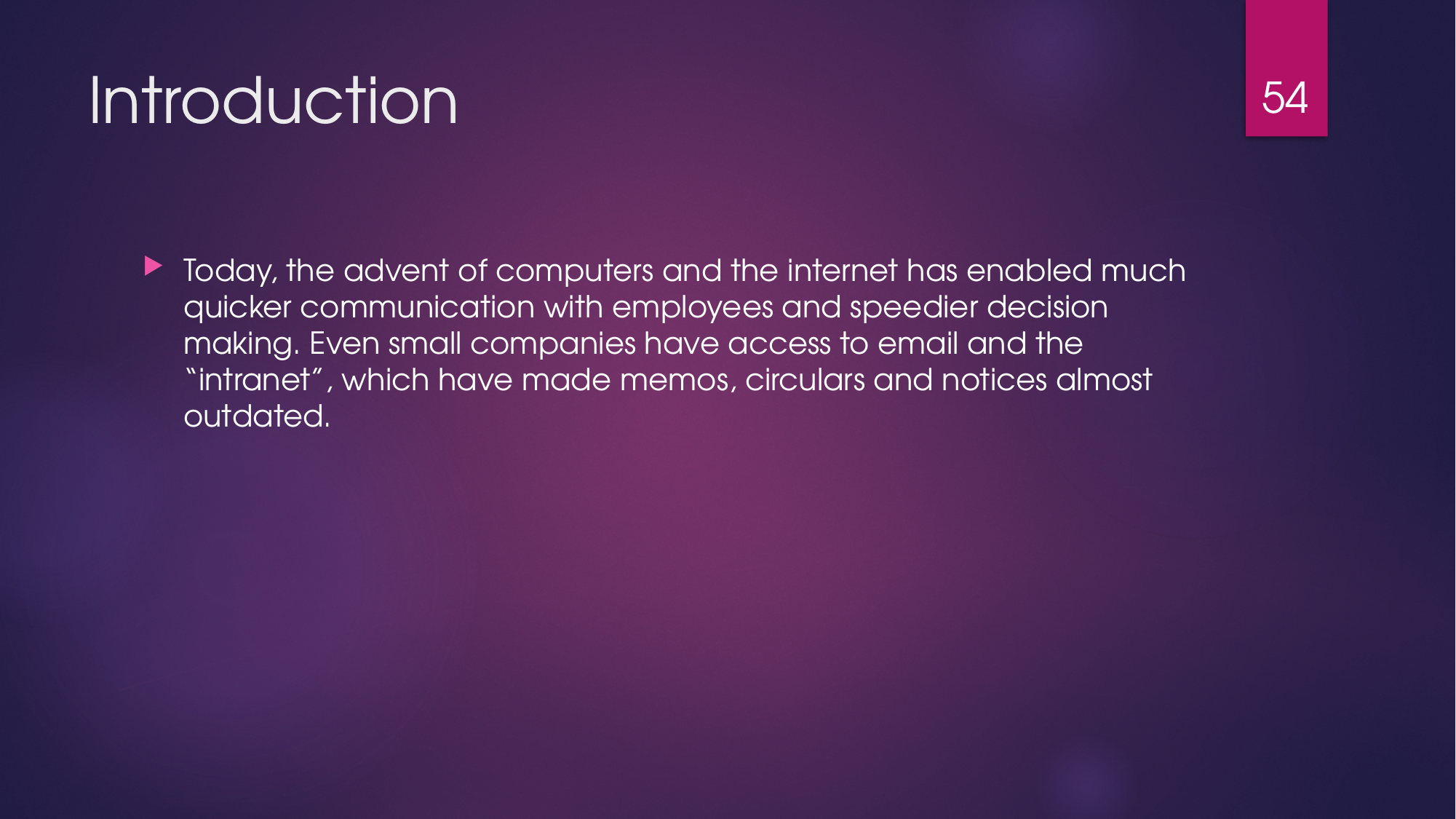

54
# Introduction
Today, the advent of computers and the internet has enabled much quicker communication with employees and speedier decision making. Even small companies have access to email and the “intranet”, which have made memos, circulars and notices almost outdated.